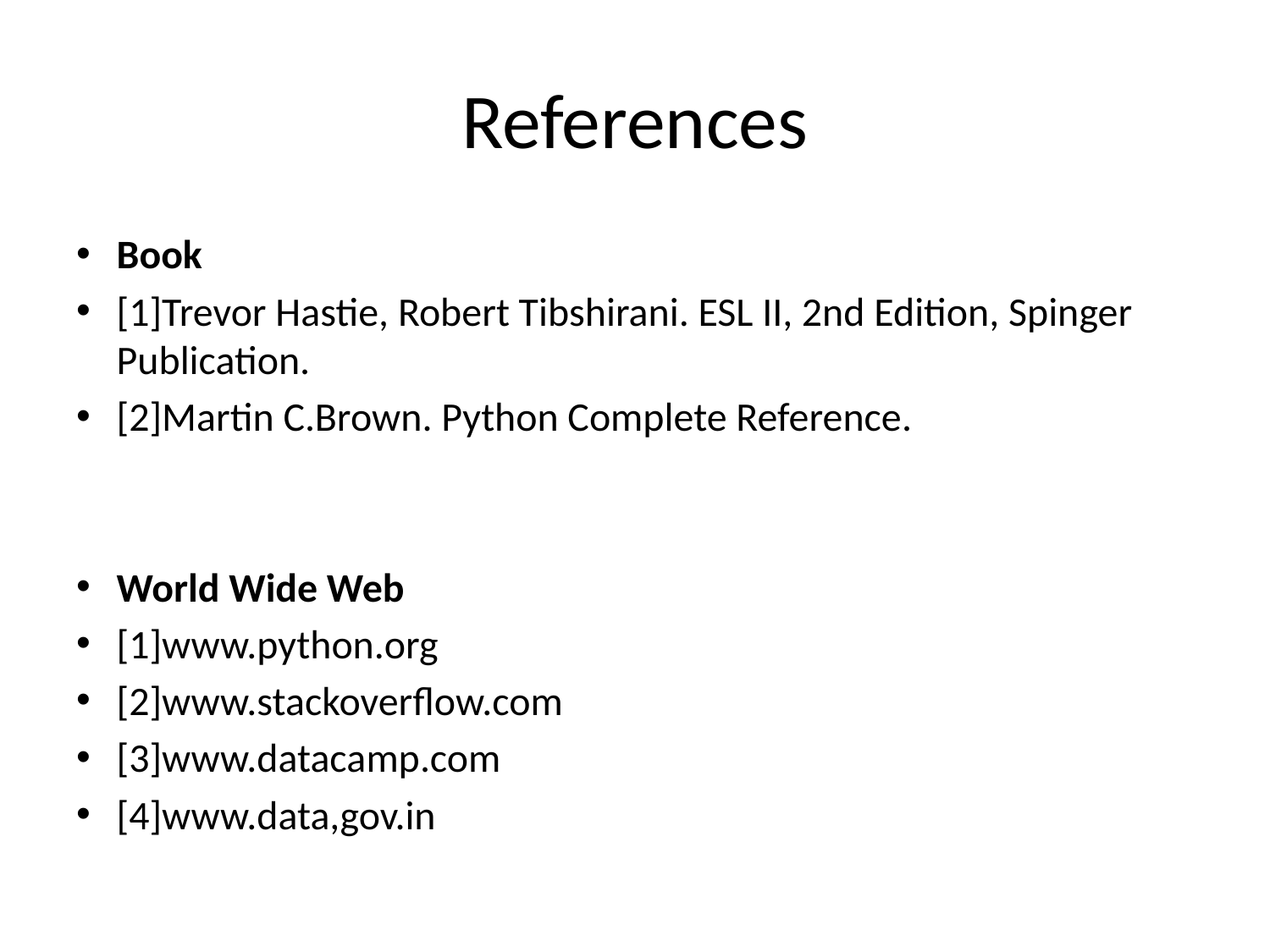

# References
Book
[1]Trevor Hastie, Robert Tibshirani. ESL II, 2nd Edition, Spinger Publication.
[2]Martin C.Brown. Python Complete Reference.

World Wide Web
[1]www.python.org
[2]www.stackoverflow.com
[3]www.datacamp.com
[4]www.data,gov.in